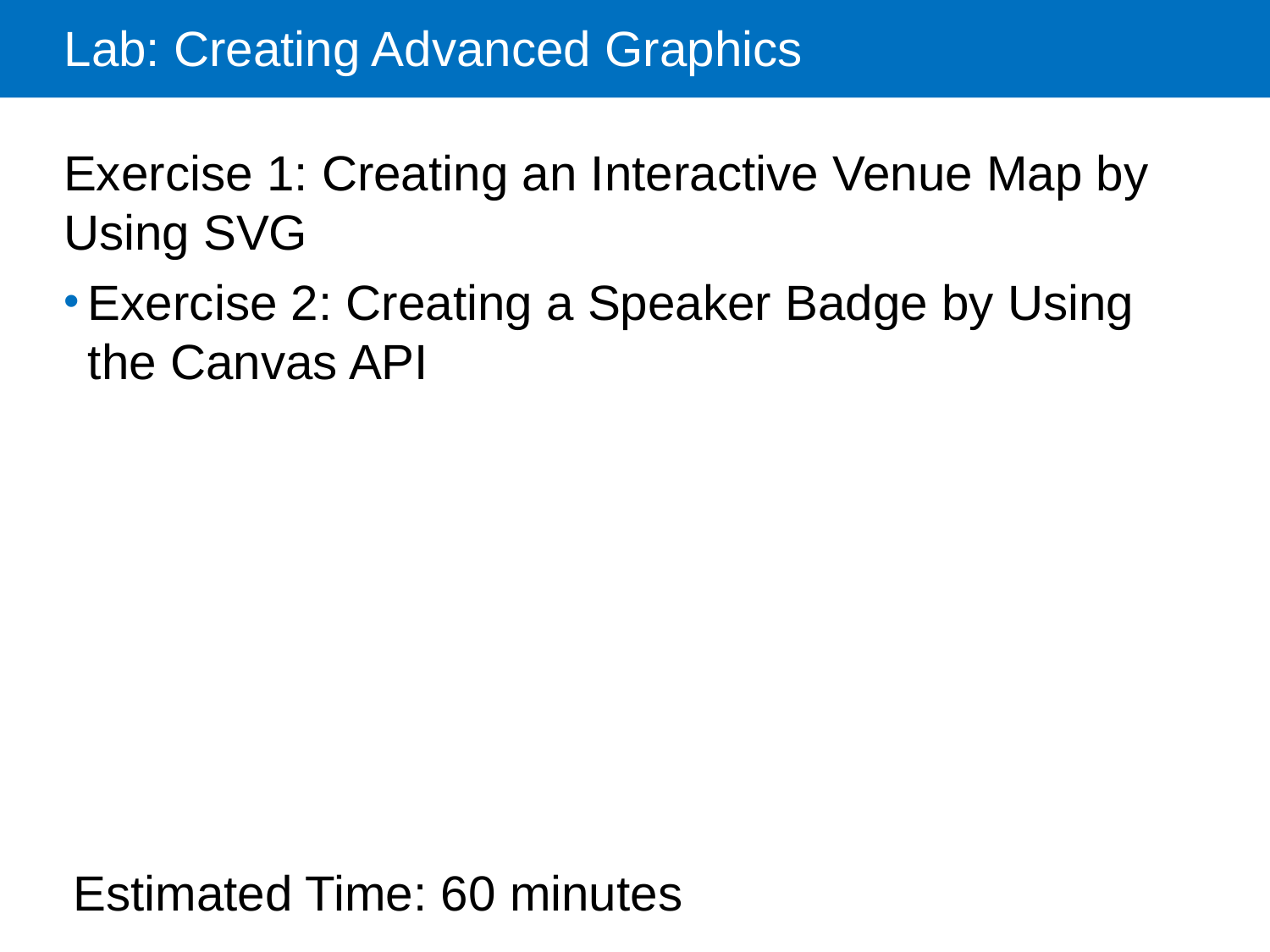

# Lab: Creating Advanced Graphics
Exercise 1: Creating an Interactive Venue Map by Using SVG
Exercise 2: Creating a Speaker Badge by Using the Canvas API
Estimated Time: 60 minutes